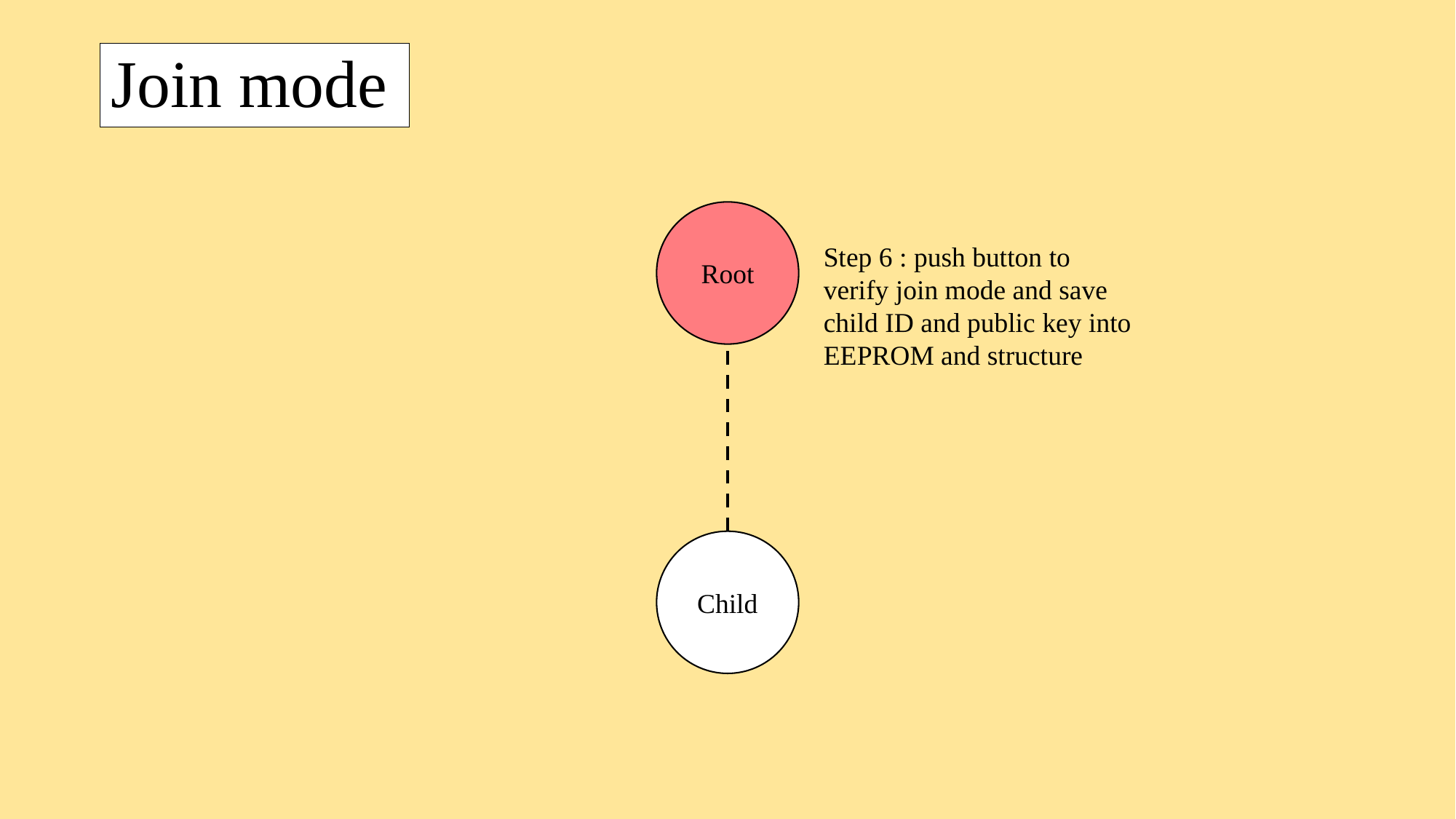

# Join mode
Root
Step 6 : push button to verify join mode and save child ID and public key into EEPROM and structure
Child